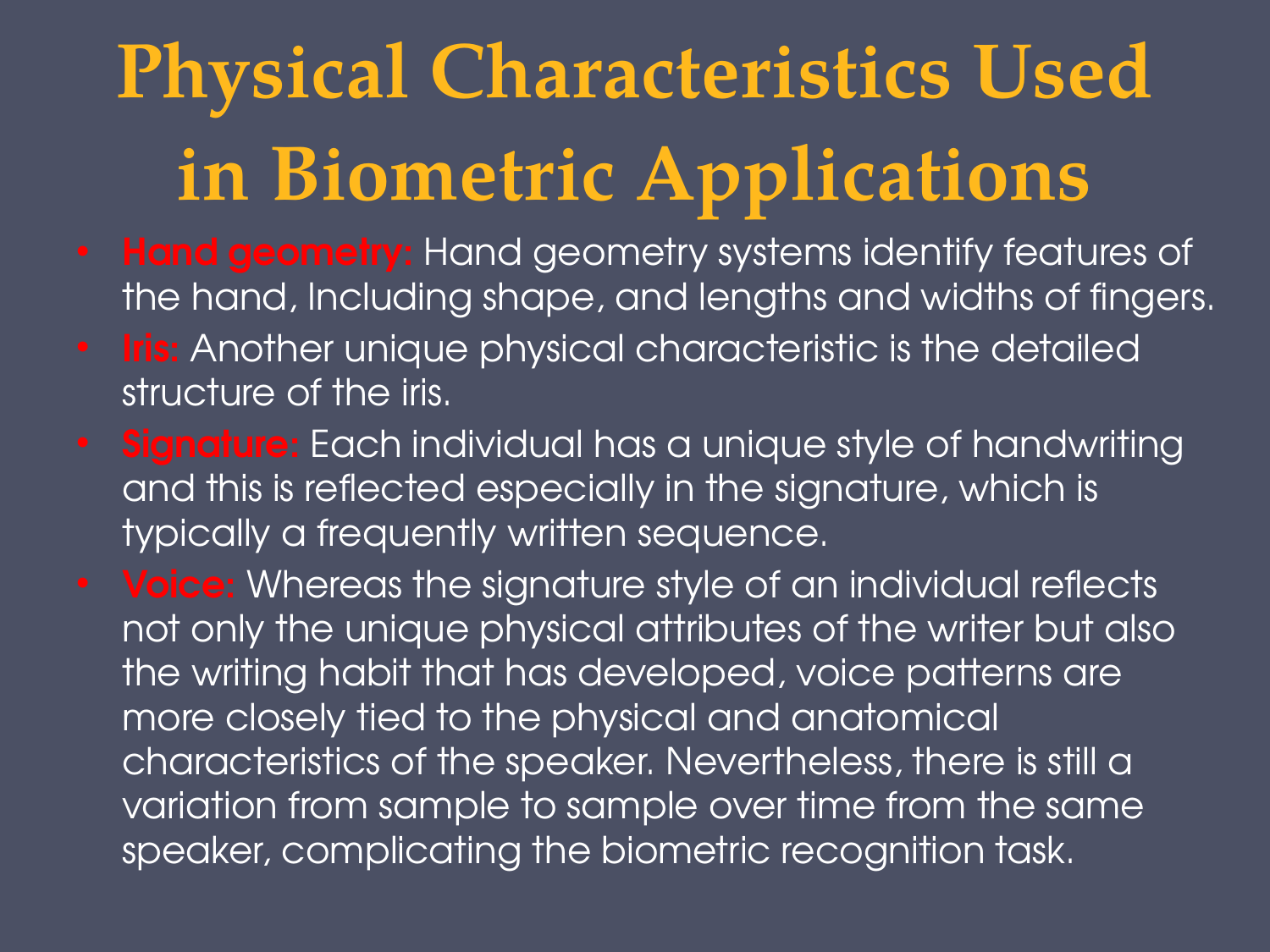

# Physical Characteristics Used in Biometric Applications
Hand geometry: Hand geometry systems identify features of the hand, Including shape, and lengths and widths of fingers.
Iris: Another unique physical characteristic is the detailed structure of the iris.
Signature: Each individual has a unique style of handwriting and this is reflected especially in the signature, which is typically a frequently written sequence.
Voice: Whereas the signature style of an individual reflects not only the unique physical attributes of the writer but also the writing habit that has developed, voice patterns are more closely tied to the physical and anatomical characteristics of the speaker. Nevertheless, there is still a variation from sample to sample over time from the same speaker, complicating the biometric recognition task.